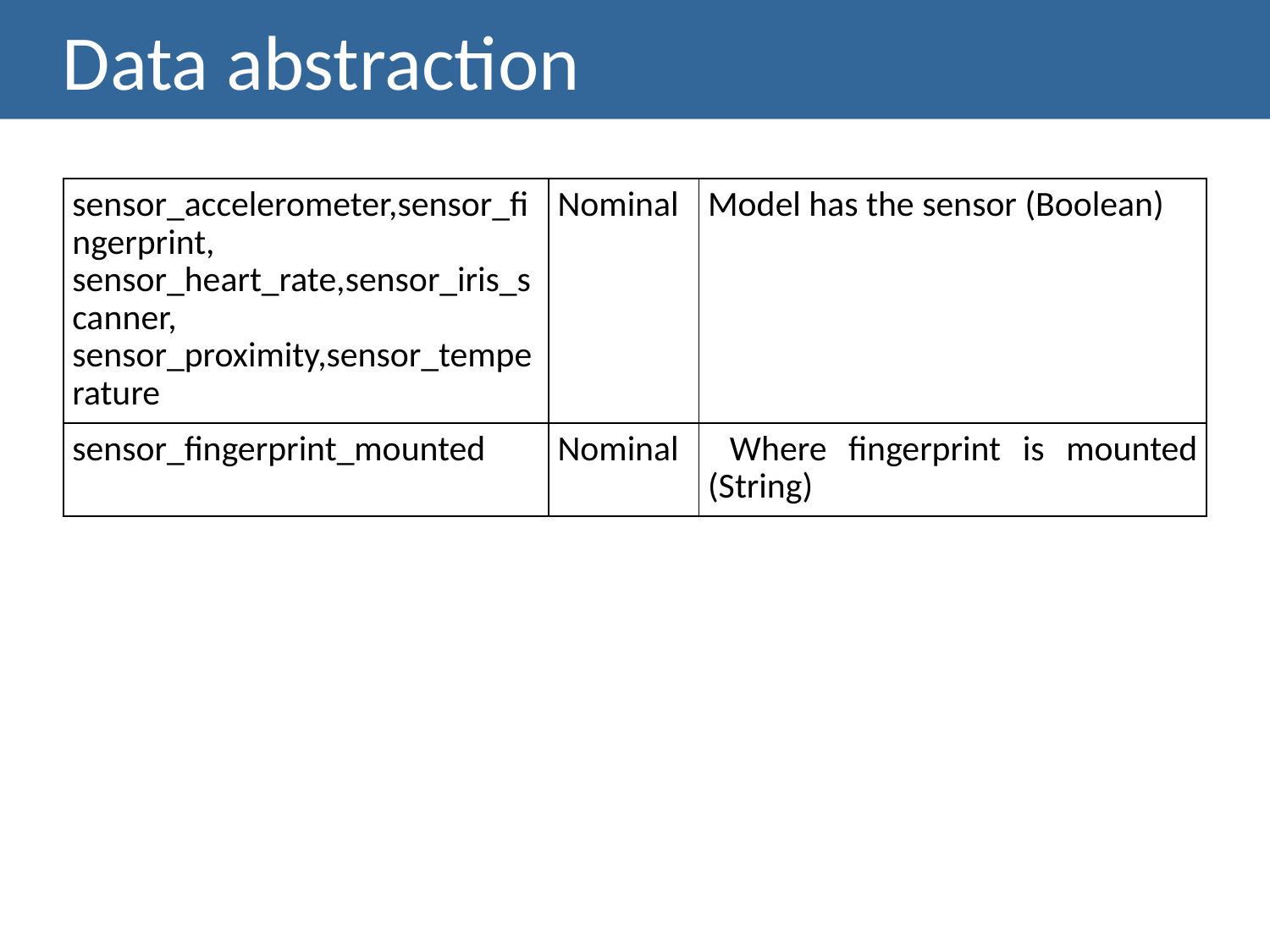

# Data abstraction
| sensor\_accelerometer,sensor\_fingerprint, sensor\_heart\_rate,sensor\_iris\_scanner, sensor\_proximity,sensor\_temperature | Nominal | Model has the sensor (Boolean) |
| --- | --- | --- |
| sensor\_fingerprint\_mounted | Nominal | Where fingerprint is mounted (String) |